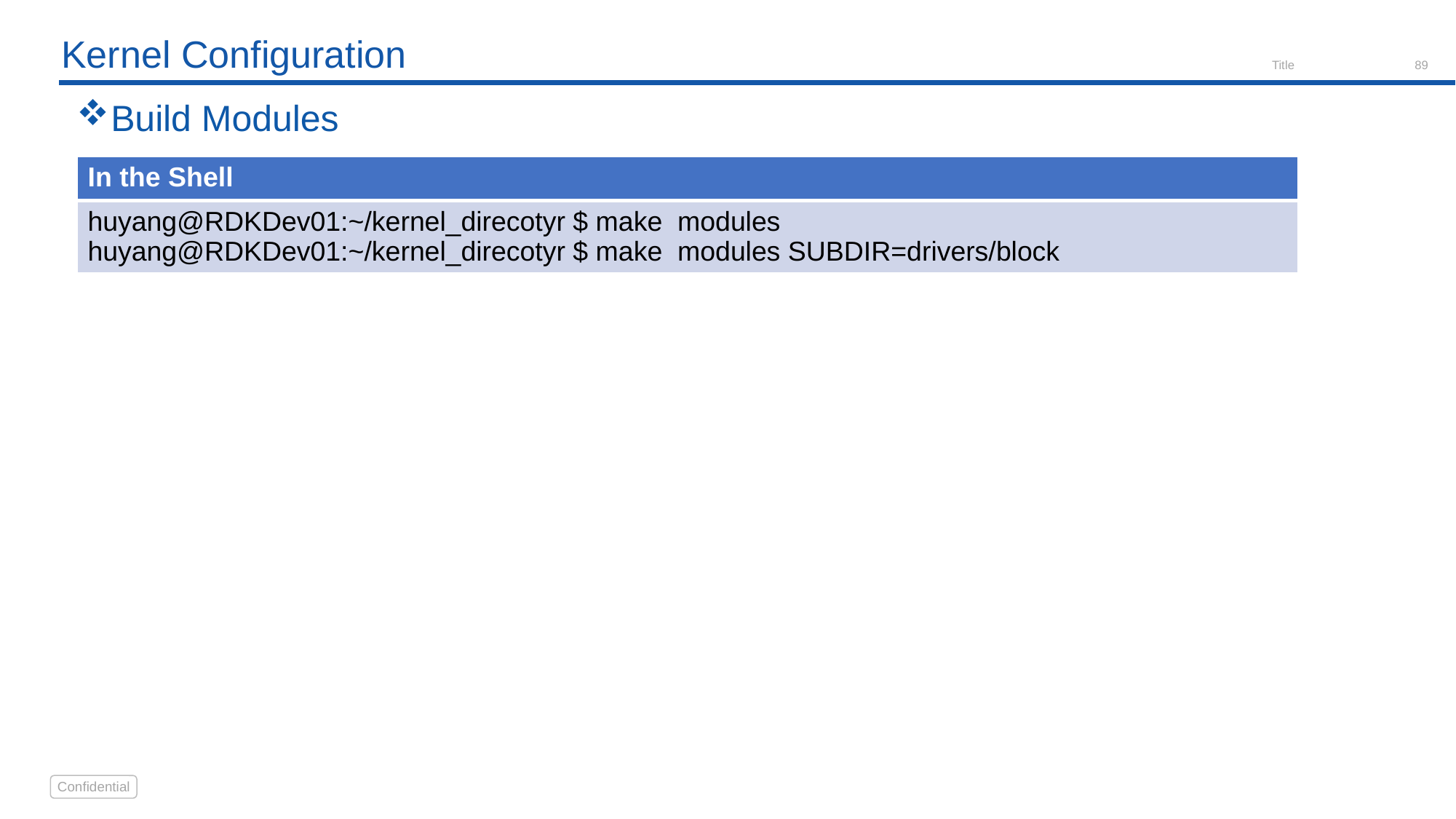

# Kernel Configuration
Build Modules

| In the Shell |
| --- |
| huyang@RDKDev01:~/kernel\_direcotyr $ make modules huyang@RDKDev01:~/kernel\_direcotyr $ make modules SUBDIR=drivers/block |